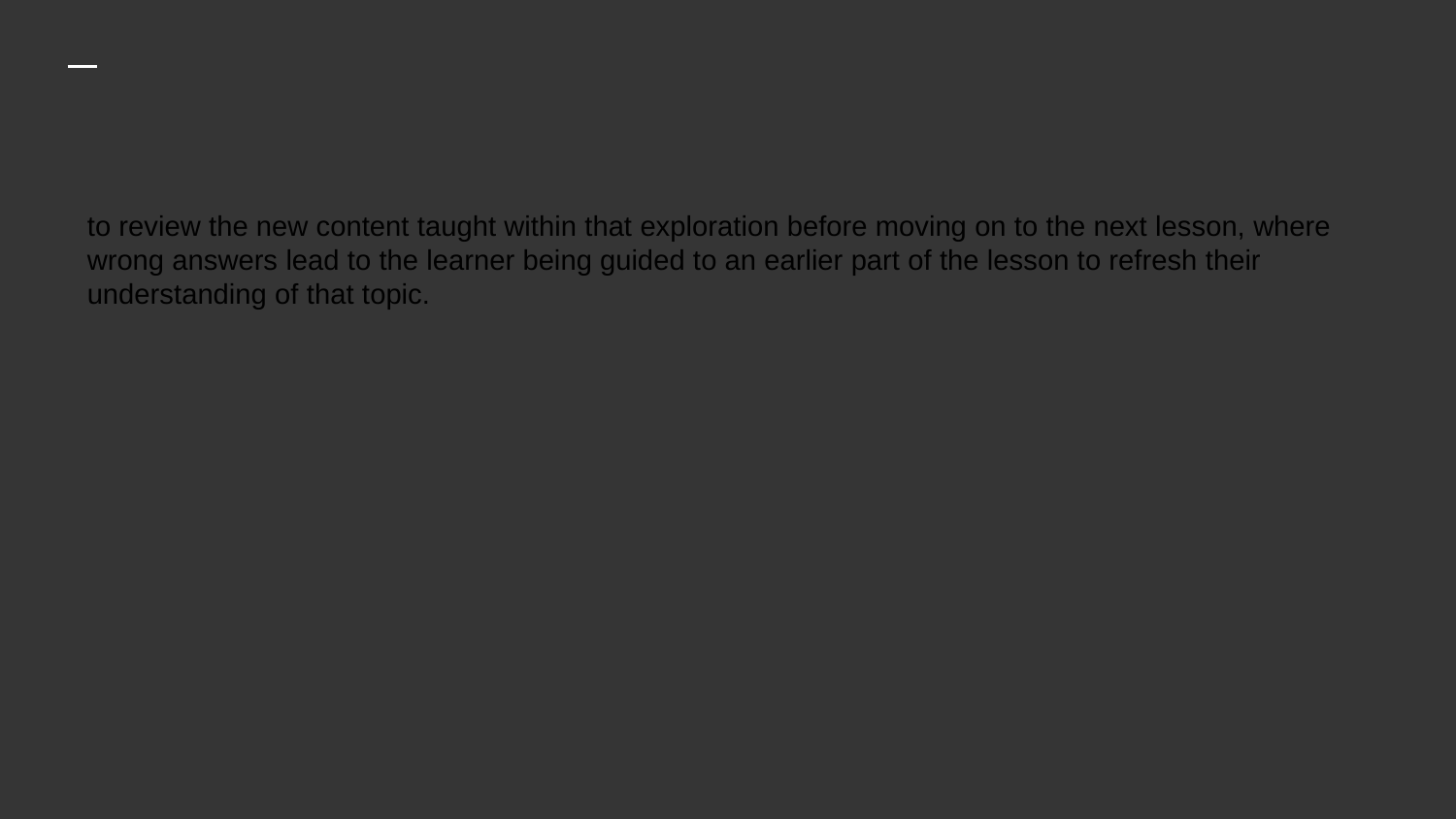

#

to review the new content taught within that exploration before moving on to the next lesson, where wrong answers lead to the learner being guided to an earlier part of the lesson to refresh their understanding of that topic.